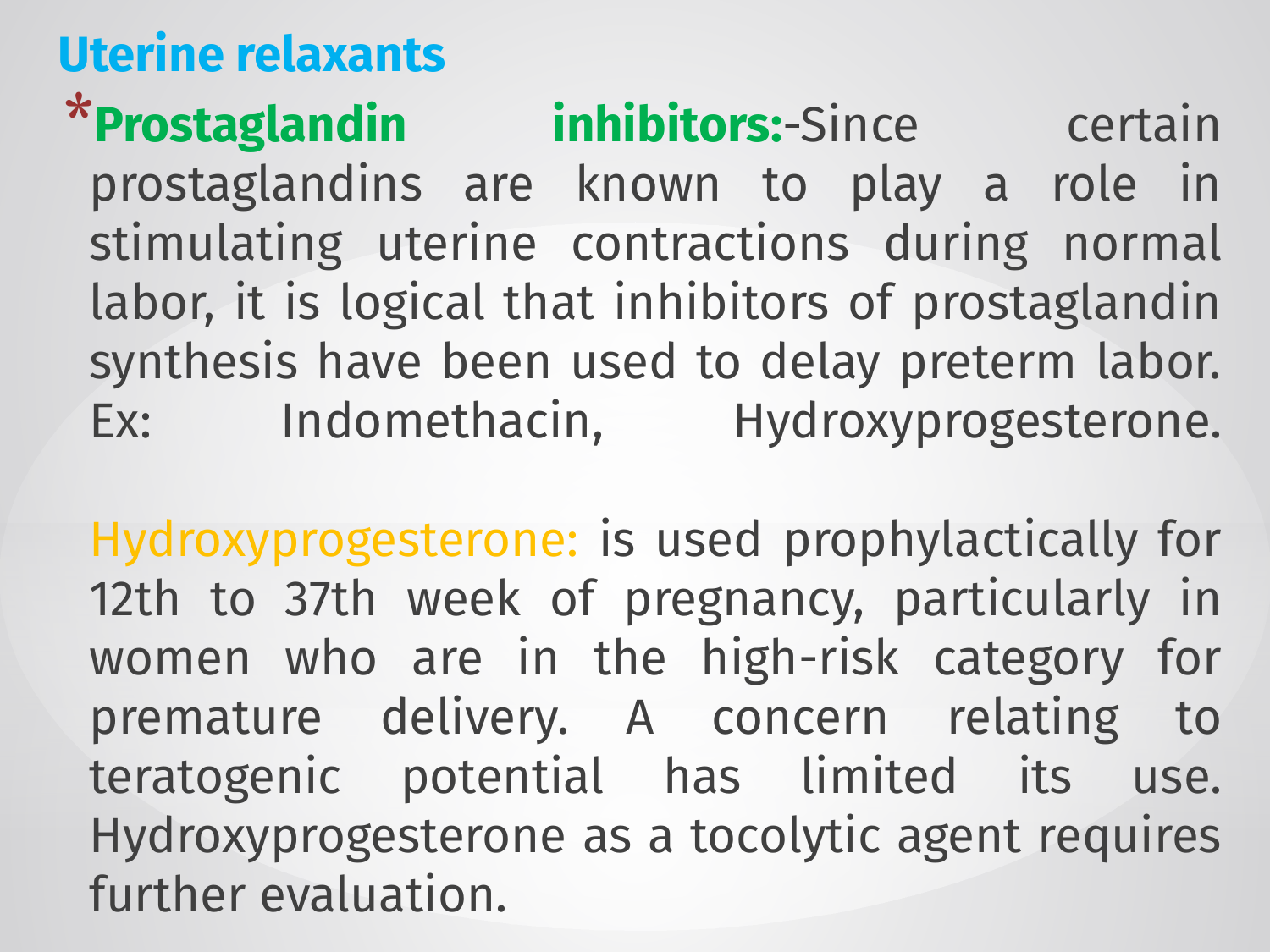

# Uterine relaxants
Prostaglandin inhibitors:-Since certain prostaglandins are known to play a role in stimulating uterine contractions during normal labor, it is logical that inhibitors of prostaglandin synthesis have been used to delay preterm labor. Ex: Indomethacin, Hydroxyprogesterone.
Hydroxyprogesterone: is used prophylactically for 12th to 37th week of pregnancy, particularly in women who are in the high-risk category for premature delivery. A concern relating to teratogenic potential has limited its use. Hydroxyprogesterone as a tocolytic agent requires further evaluation.